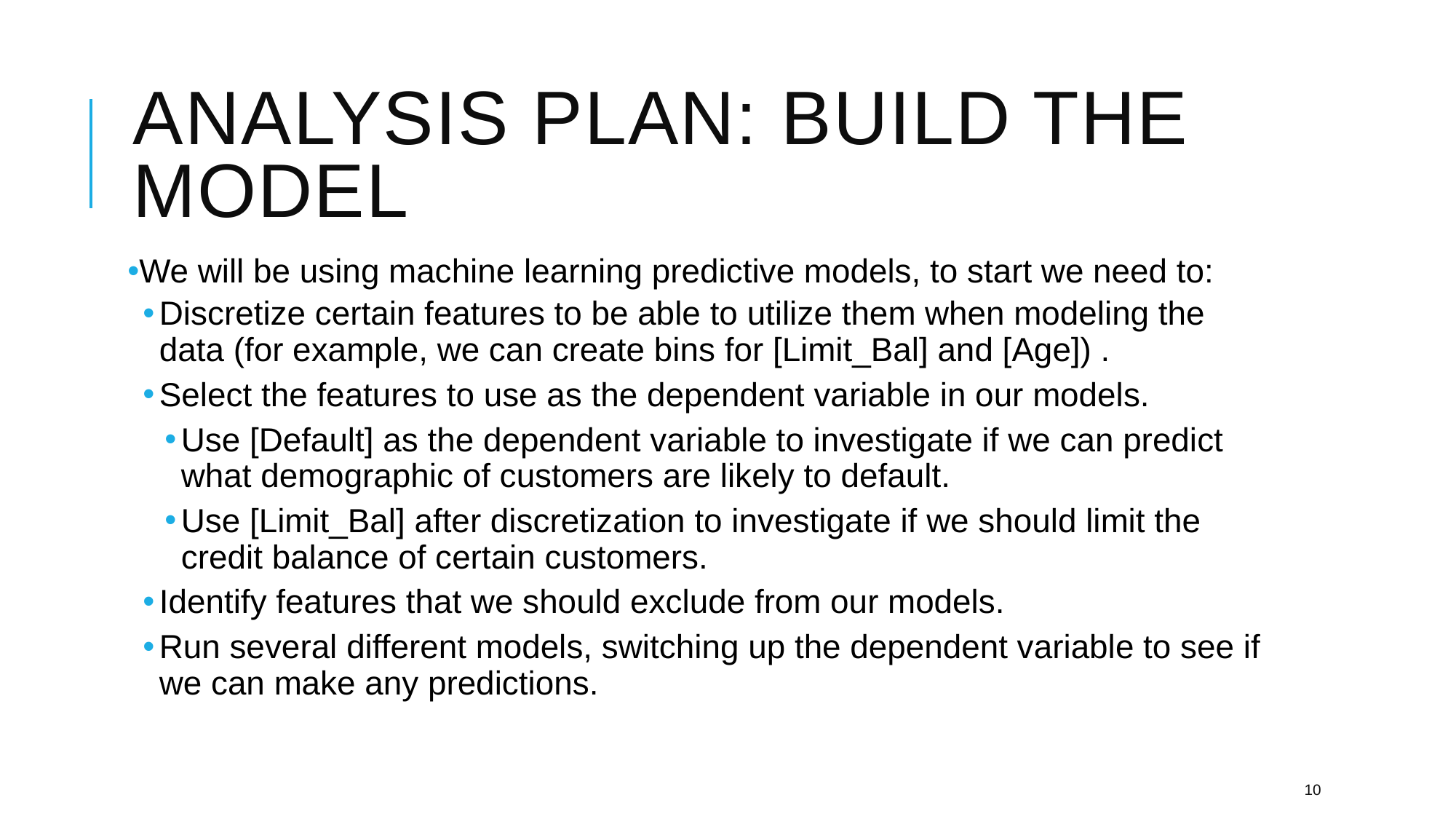

# Analysis plan: BUILD THE MODEL
We will be using machine learning predictive models, to start we need to:
Discretize certain features to be able to utilize them when modeling the data (for example, we can create bins for [Limit_Bal] and [Age]) .
Select the features to use as the dependent variable in our models.
Use [Default] as the dependent variable to investigate if we can predict what demographic of customers are likely to default.
Use [Limit_Bal] after discretization to investigate if we should limit the credit balance of certain customers.
Identify features that we should exclude from our models.
Run several different models, switching up the dependent variable to see if we can make any predictions.
10